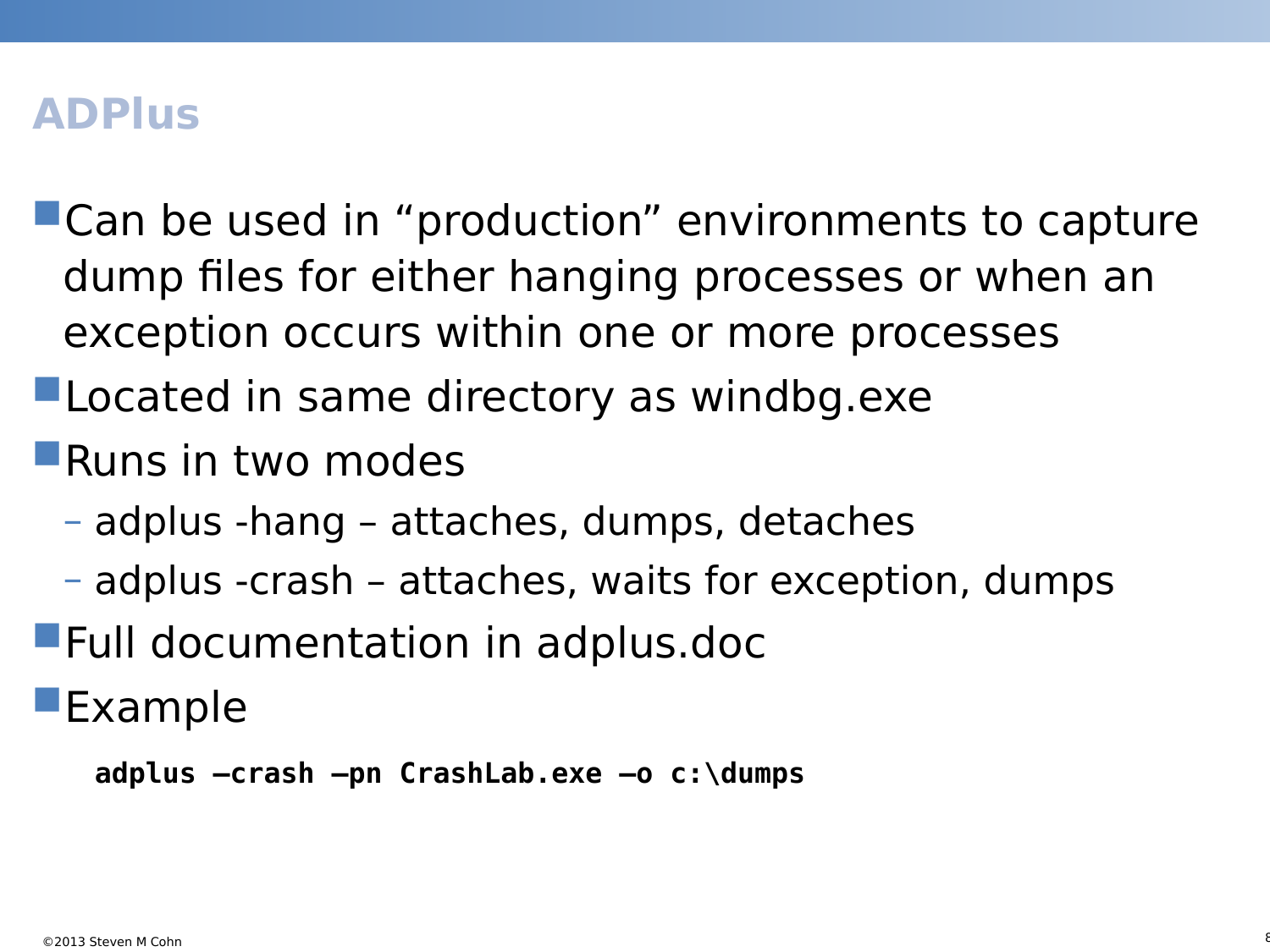

# ADPlus
Can be used in “production” environments to capture dump files for either hanging processes or when an exception occurs within one or more processes
Located in same directory as windbg.exe
Runs in two modes
adplus -hang – attaches, dumps, detaches
adplus -crash – attaches, waits for exception, dumps
Full documentation in adplus.doc
Example
adplus –crash –pn CrashLab.exe –o c:\dumps